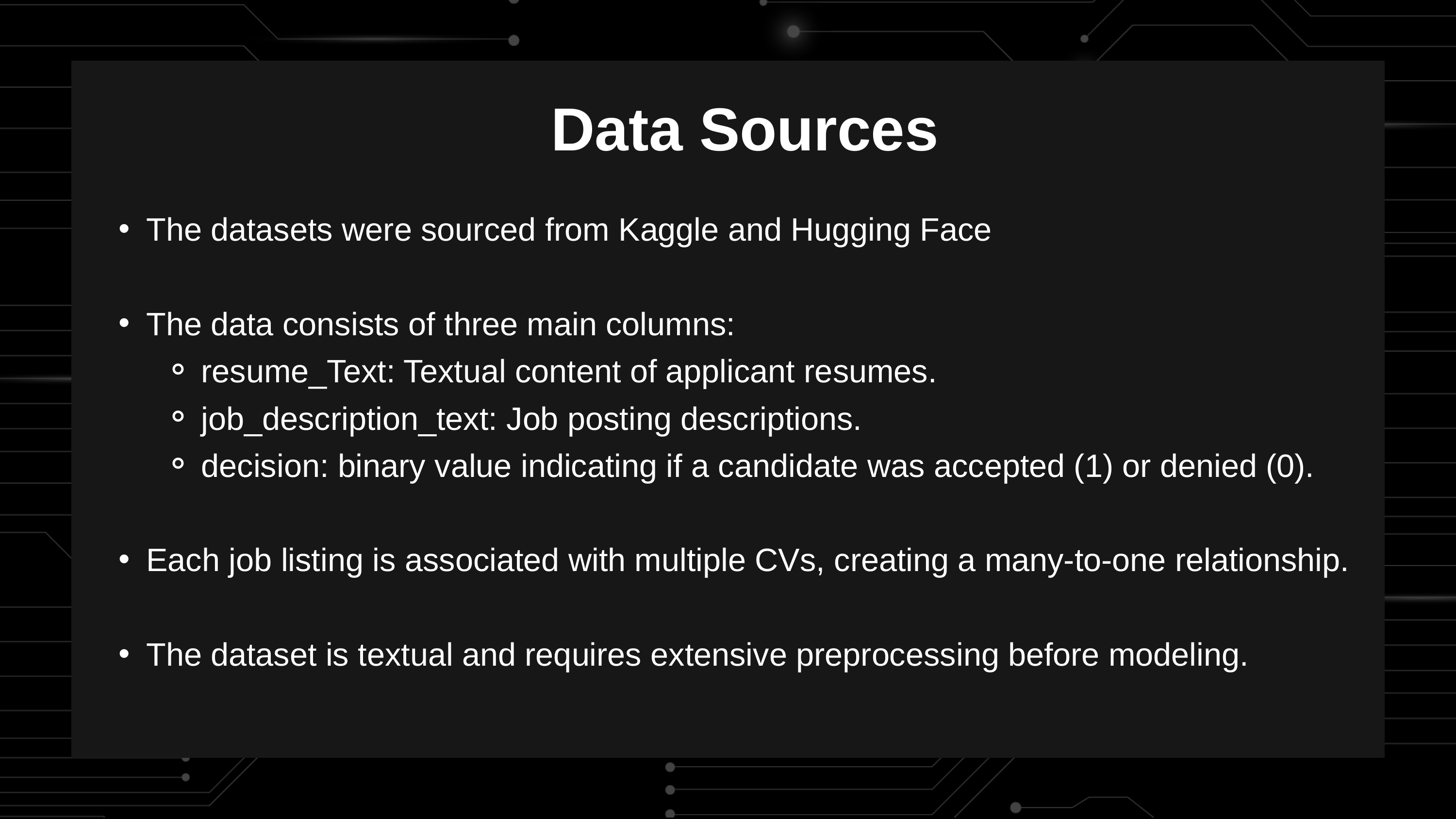

Data Sources
The datasets were sourced from Kaggle and Hugging Face

The data consists of three main columns:
resume_Text: Textual content of applicant resumes.
job_description_text: Job posting descriptions.
decision: binary value indicating if a candidate was accepted (1) or denied (0).

Each job listing is associated with multiple CVs, creating a many-to-one relationship.

The dataset is textual and requires extensive preprocessing before modeling.